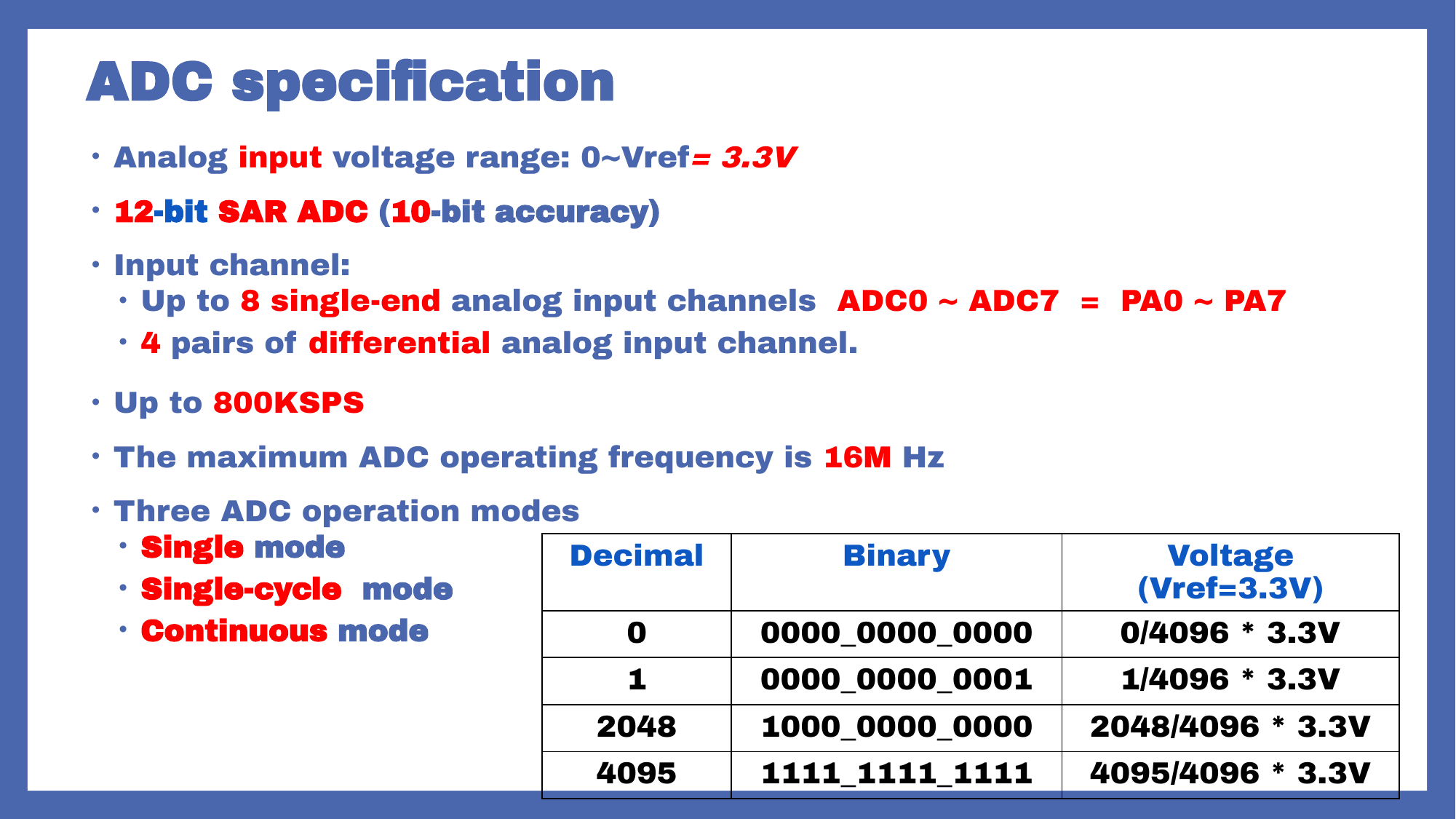

# ADC specification
Analog input voltage range: 0~Vref= 3.3V
12-bit SAR ADC (10-bit accuracy)
Input channel:
Up to 8 single-end analog input channels  ADC0 ~ ADC7  =  PA0 ~ PA7
4 pairs of differential analog input channel.
Up to 800KSPS
The maximum ADC operating frequency is 16M Hz
Three ADC operation modes
Single mode
Single-cycle  mode
Continuous mode
| Decimal | Binary | Voltage (Vref=3.3V) |
| --- | --- | --- |
| 0 | 0000\_0000\_0000 | 0/4096 \* 3.3V |
| 1 | 0000\_0000\_0001 | 1/4096 \* 3.3V |
| 2048 | 1000\_0000\_0000 | 2048/4096 \* 3.3V |
| 4095 | 1111\_1111\_1111 | 4095/4096 \* 3.3V |